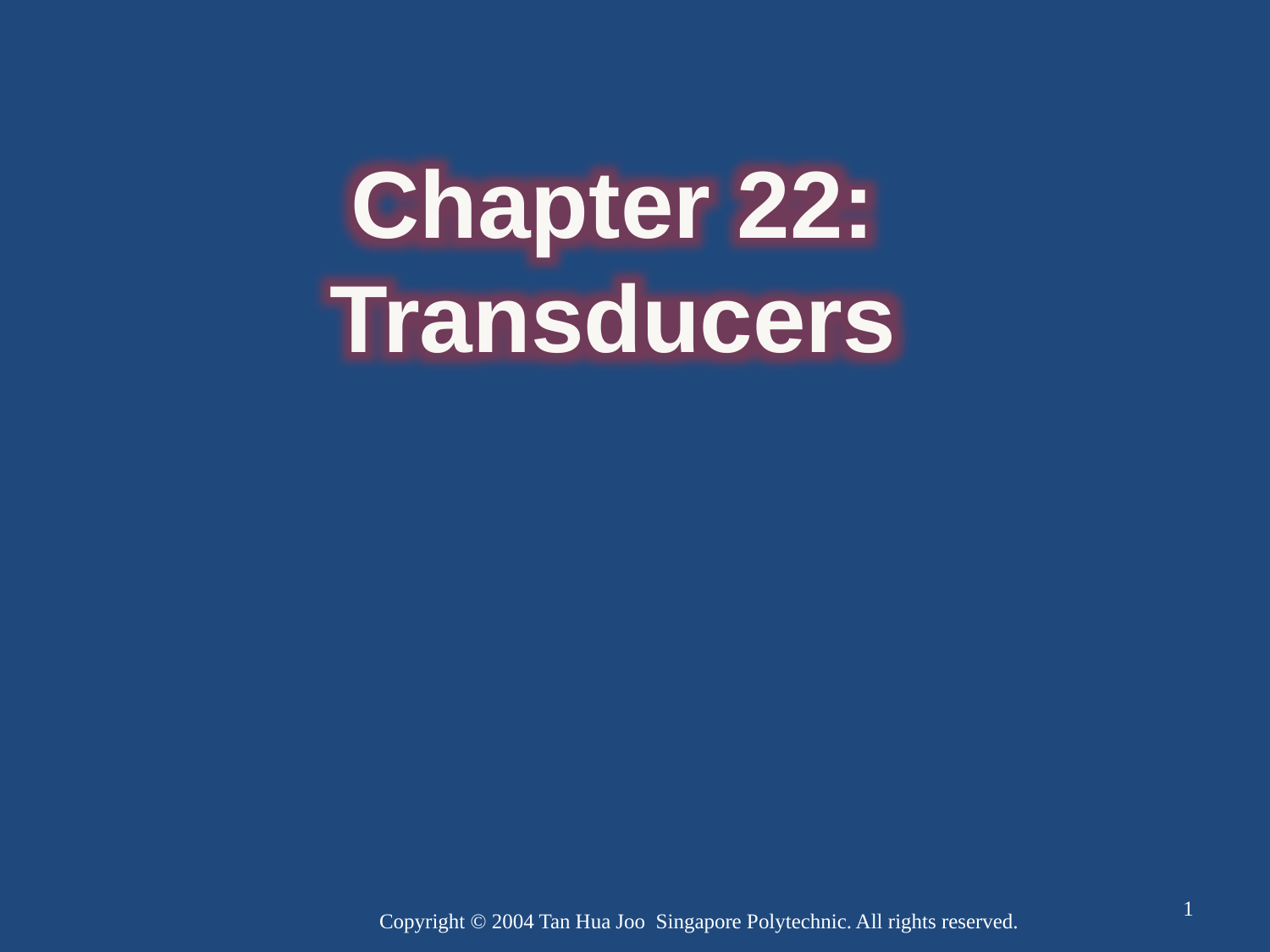

Chapter 22:
Transducers
1
Copyright © 2004 Tan Hua Joo  Singapore Polytechnic. All rights reserved.